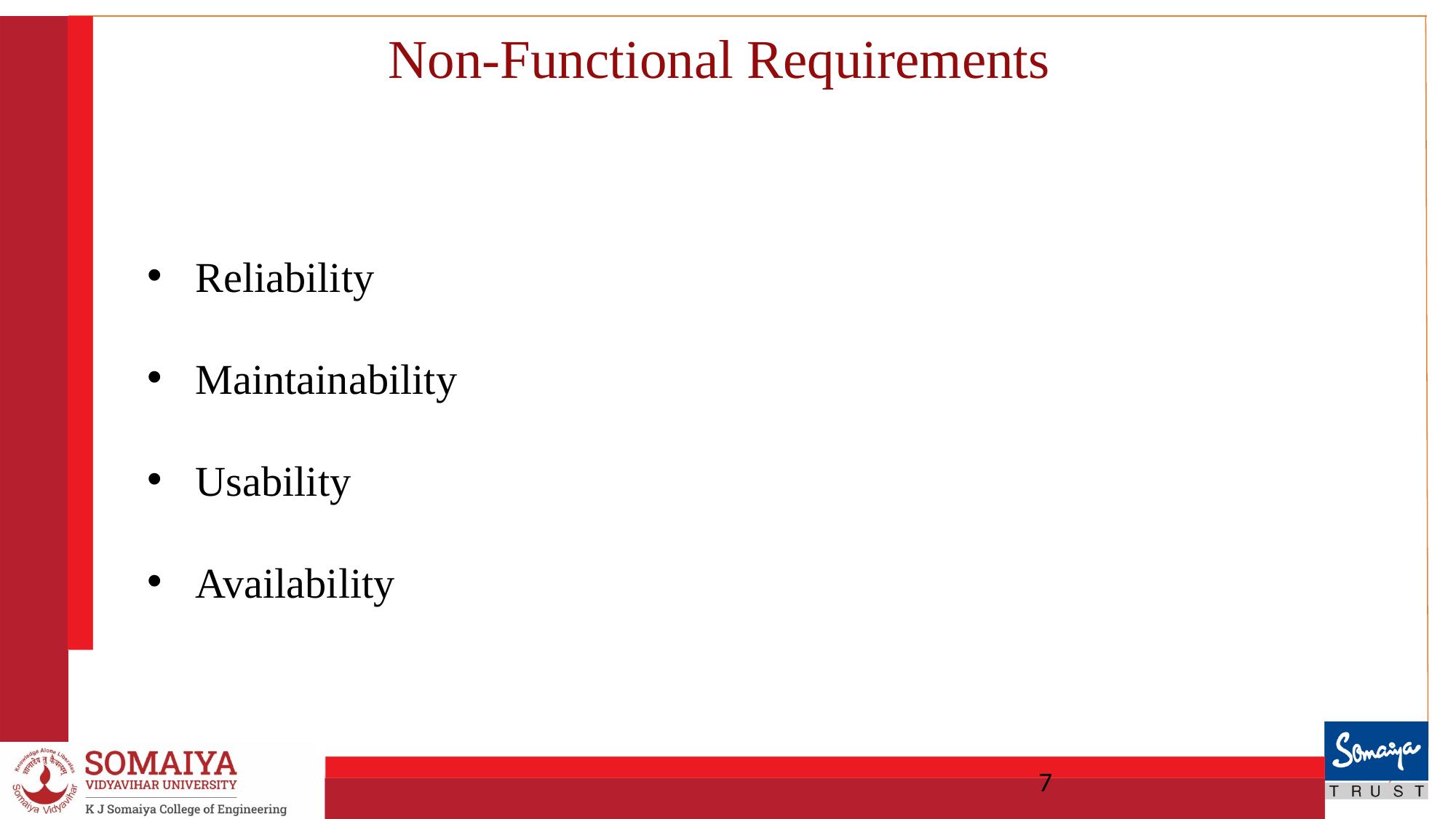

# Non-Functional Requirements

Reliability
Maintainability
Usability
Availability
7